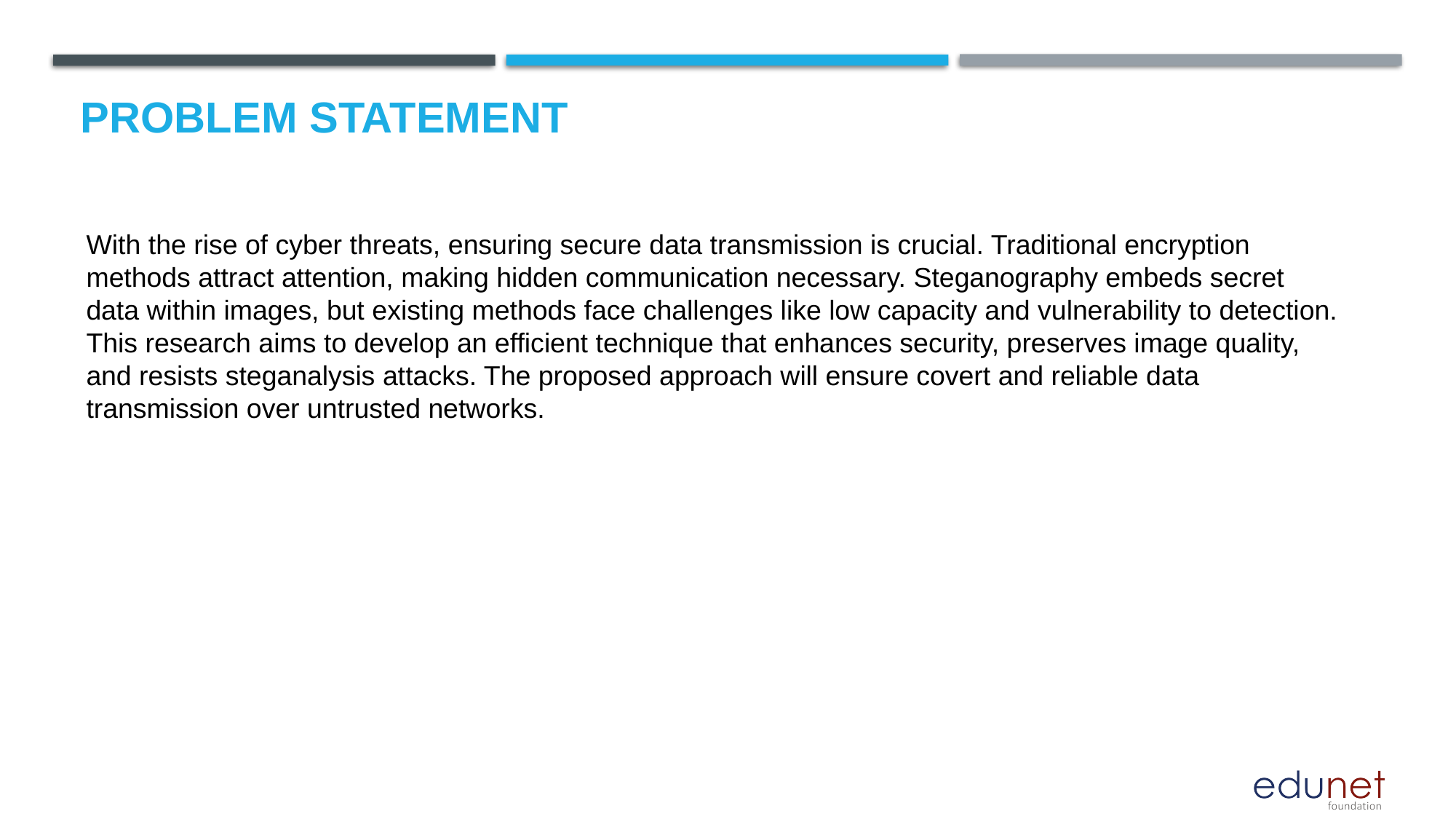

# Problem Statement
With the rise of cyber threats, ensuring secure data transmission is crucial. Traditional encryption methods attract attention, making hidden communication necessary. Steganography embeds secret data within images, but existing methods face challenges like low capacity and vulnerability to detection. This research aims to develop an efficient technique that enhances security, preserves image quality, and resists steganalysis attacks. The proposed approach will ensure covert and reliable data transmission over untrusted networks.